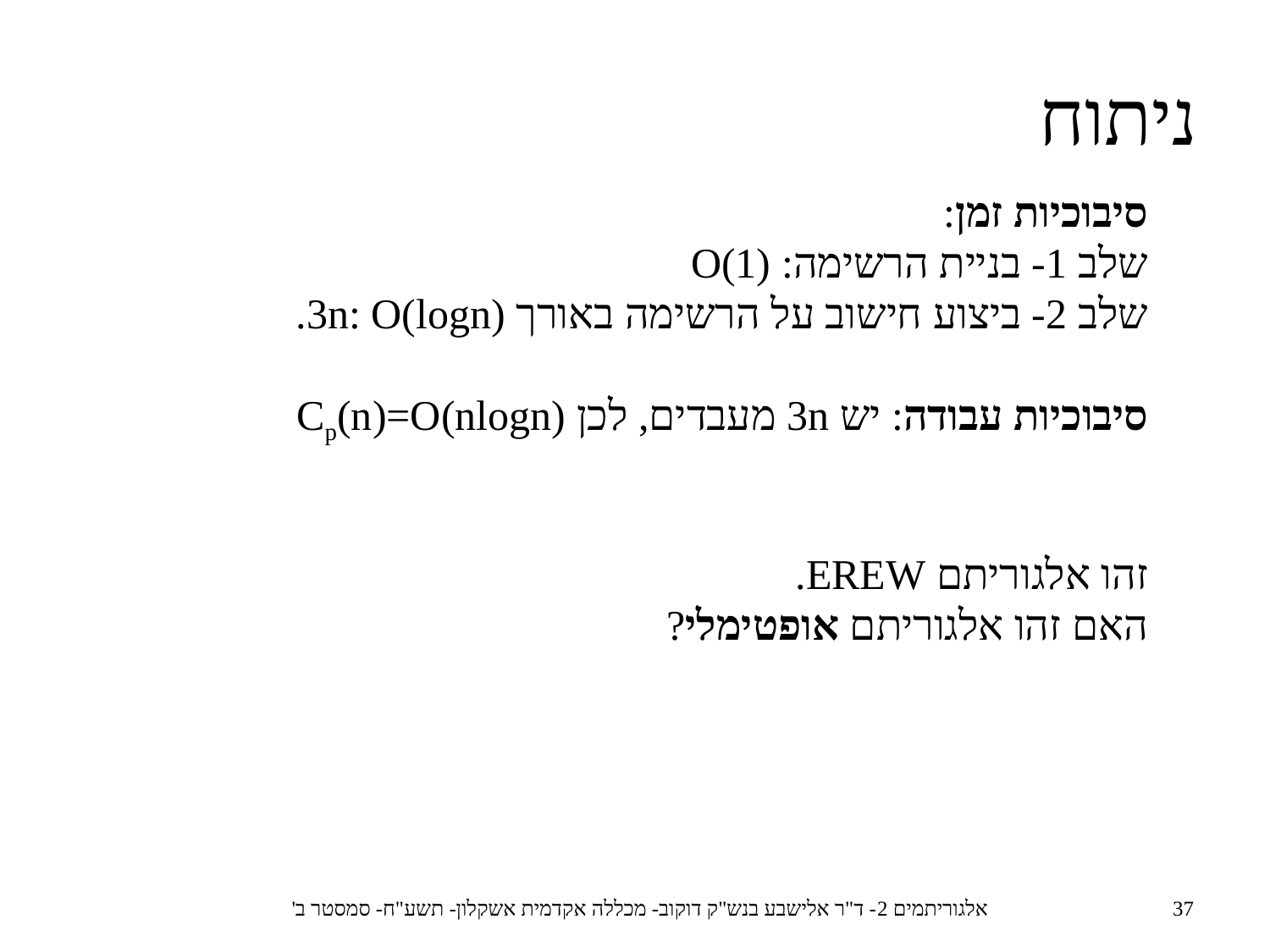

ניתוח
סיבוכיות זמן:
שלב 1- בניית הרשימה: O(1)
שלב 2- ביצוע חישוב על הרשימה באורך 3n: O(logn).

סיבוכיות עבודה: יש 3n מעבדים, לכן Cp(n)=O(nlogn)

זהו אלגוריתם EREW.
האם זהו אלגוריתם אופטימלי?
אלגוריתמים 2- ד"ר אלישבע בנש"ק דוקוב- מכללה אקדמית אשקלון- תשע"ח- סמסטר ב'
37